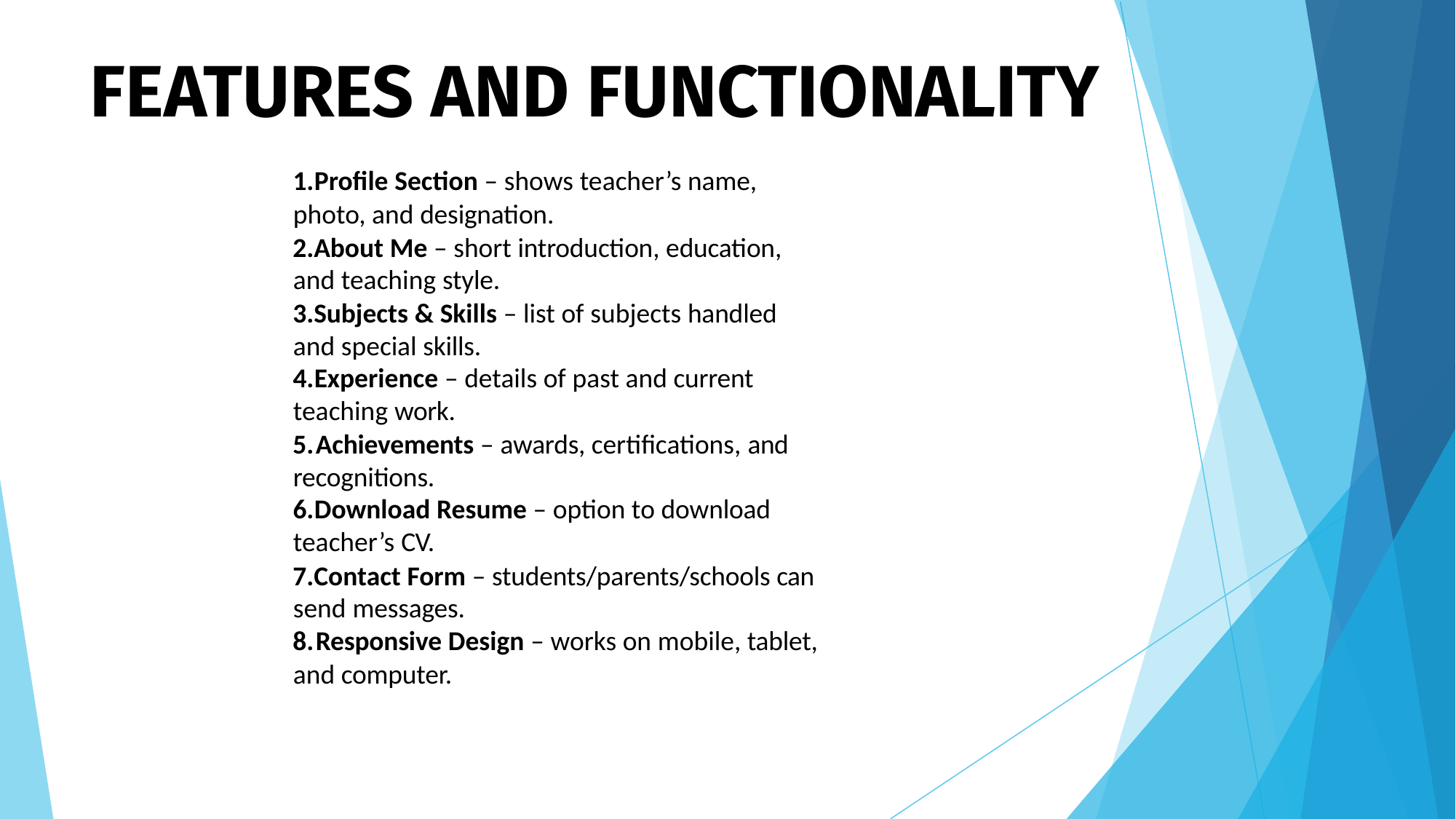

# FEATURES AND FUNCTIONALITY
Profile Section – shows teacher’s name,
photo, and designation.
About Me – short introduction, education, and teaching style.
Subjects & Skills – list of subjects handled and special skills.
Experience – details of past and current
teaching work.
	Achievements – awards, certifications, and recognitions.
Download Resume – option to download
teacher’s CV.
Contact Form – students/parents/schools can send messages.
	Responsive Design – works on mobile, tablet, and computer.